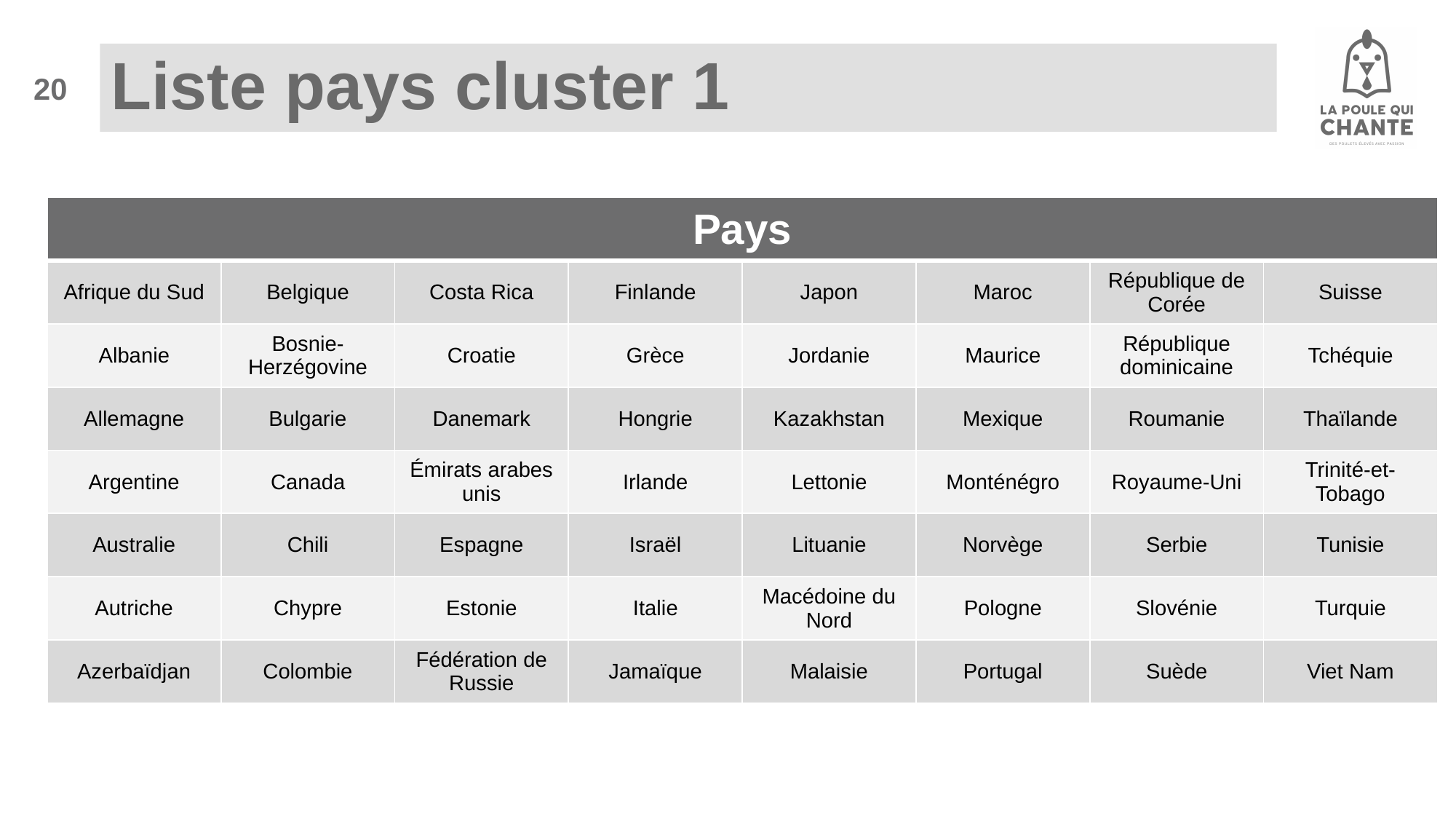

# Liste pays cluster 1
| Pays |  |  |  |  |  |  |  |
| --- | --- | --- | --- | --- | --- | --- | --- |
| Afrique du Sud | Belgique | Costa Rica | Finlande | Japon | Maroc | République de Corée | Suisse |
| Albanie | Bosnie-Herzégovine | Croatie | Grèce | Jordanie | Maurice | République dominicaine | Tchéquie |
| Allemagne | Bulgarie | Danemark | Hongrie | Kazakhstan | Mexique | Roumanie | Thaïlande |
| Argentine | Canada | Émirats arabes unis | Irlande | Lettonie | Monténégro | Royaume-Uni | Trinité-et-Tobago |
| Australie | Chili | Espagne | Israël | Lituanie | Norvège | Serbie | Tunisie |
| Autriche | Chypre | Estonie | Italie | Macédoine du Nord | Pologne | Slovénie | Turquie |
| Azerbaïdjan | Colombie | Fédération de Russie | Jamaïque | Malaisie | Portugal | Suède | Viet Nam |